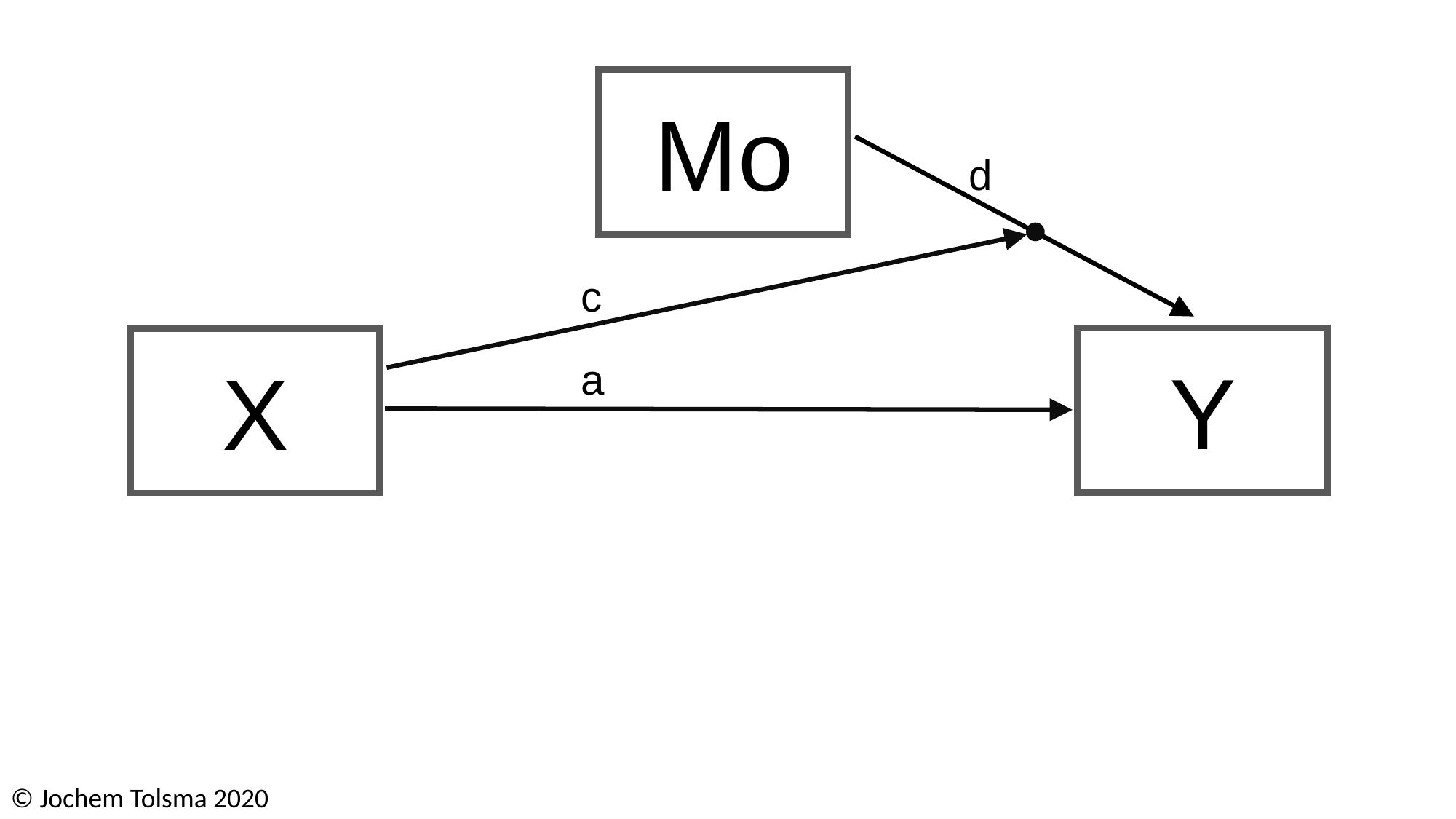

Mo
d

c

Y

X
a
© Jochem Tolsma 2020